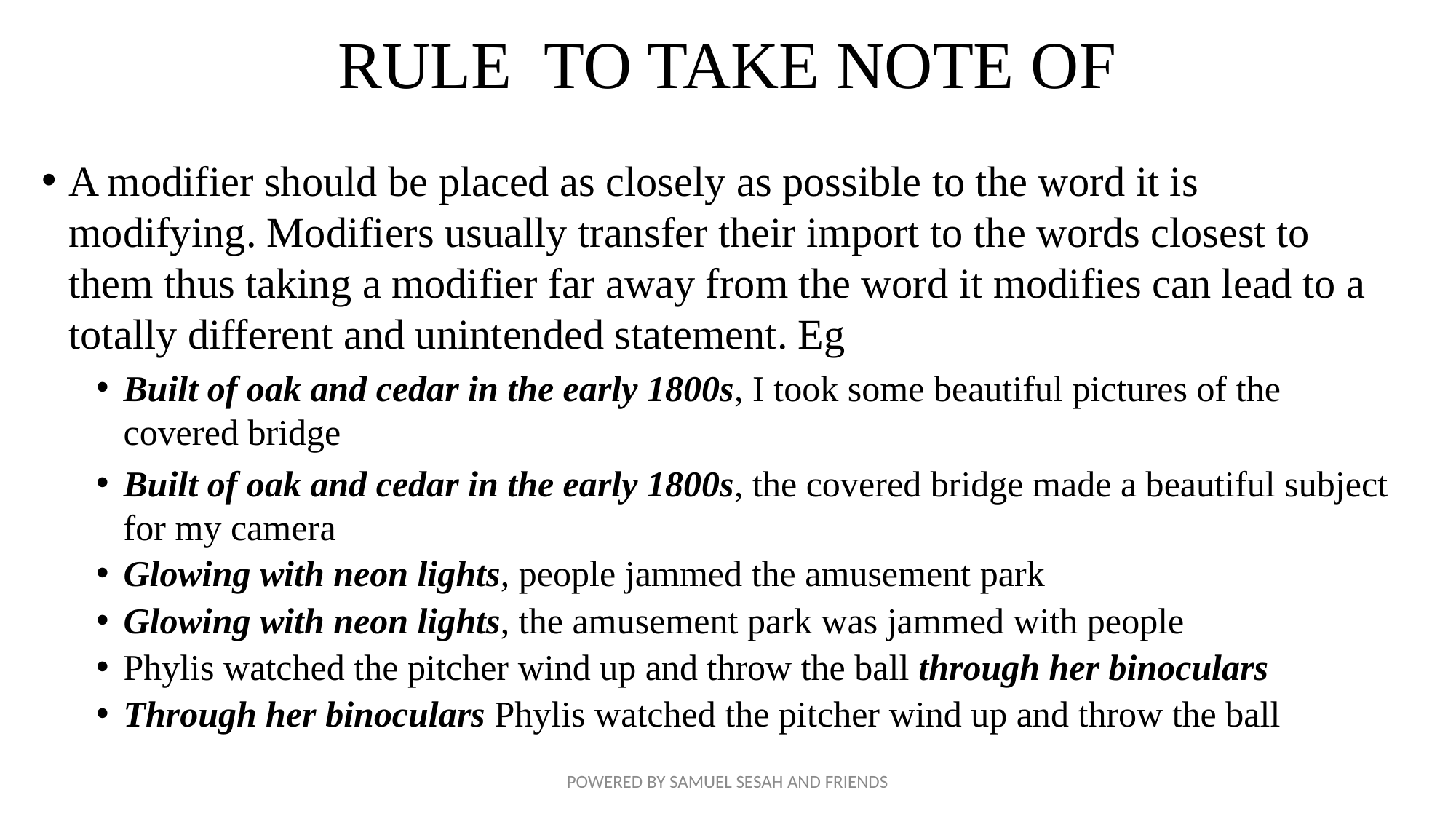

# RULE  TO TAKE NOTE OF
A modifier should be placed as closely as possible to the word it is modifying. Modifiers usually transfer their import to the words closest to them thus taking a modifier far away from the word it modifies can lead to a totally different and unintended statement. Eg
Built of oak and cedar in the early 1800s, I took some beautiful pictures of the covered bridge
Built of oak and cedar in the early 1800s, the covered bridge made a beautiful subject for my camera
Glowing with neon lights, people jammed the amusement park
Glowing with neon lights, the amusement park was jammed with people
Phylis watched the pitcher wind up and throw the ball through her binoculars
Through her binoculars Phylis watched the pitcher wind up and throw the ball
POWERED BY SAMUEL SESAH AND FRIENDS